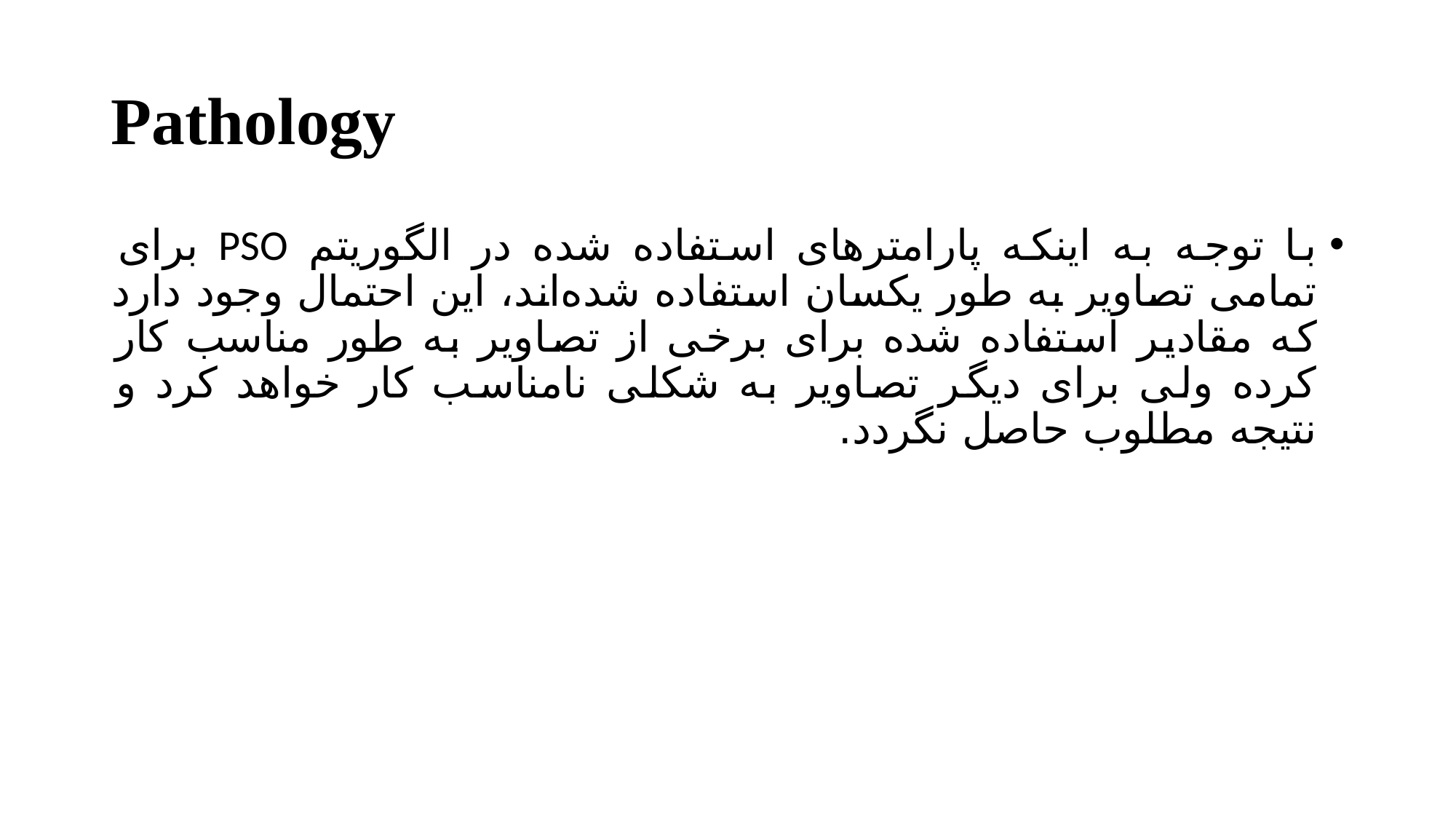

# Pathology
با توجه به اینکه پارامترهای استفاده شده در الگوریتم PSO برای تمامی تصاویر به طور یکسان استفاده شده‌اند، این احتمال وجود دارد که مقادیر استفاده شده برای برخی از تصاویر به طور مناسب کار کرده ولی برای دیگر تصاویر به شکلی نامناسب کار خواهد کرد و نتیجه مطلوب حاصل نگردد.